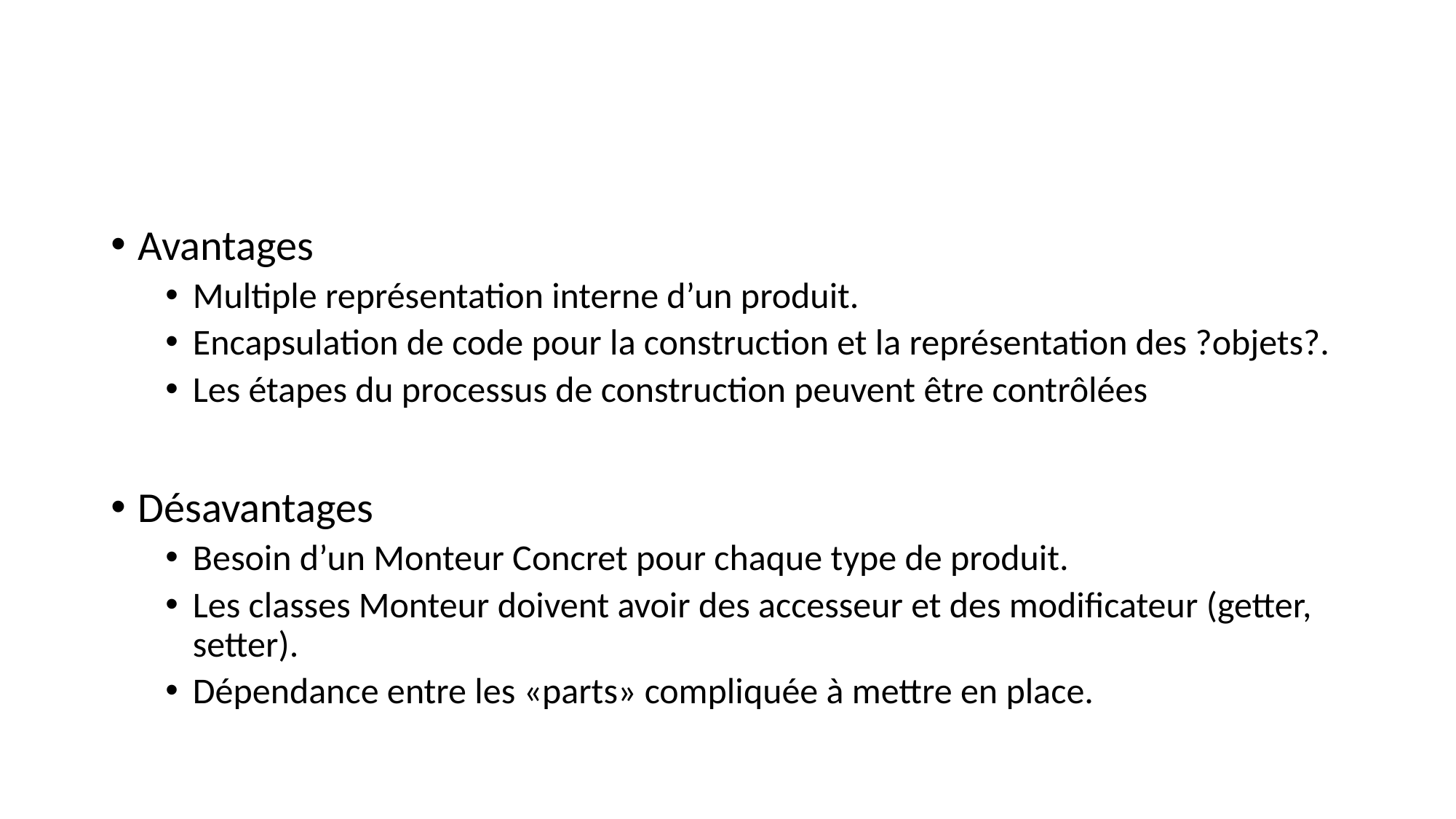

#
Avantages
Multiple représentation interne d’un produit.
Encapsulation de code pour la construction et la représentation des ?objets?.
Les étapes du processus de construction peuvent être contrôlées

Désavantages
Besoin d’un Monteur Concret pour chaque type de produit.
Les classes Monteur doivent avoir des accesseur et des modificateur (getter, setter).
Dépendance entre les «parts» compliquée à mettre en place.